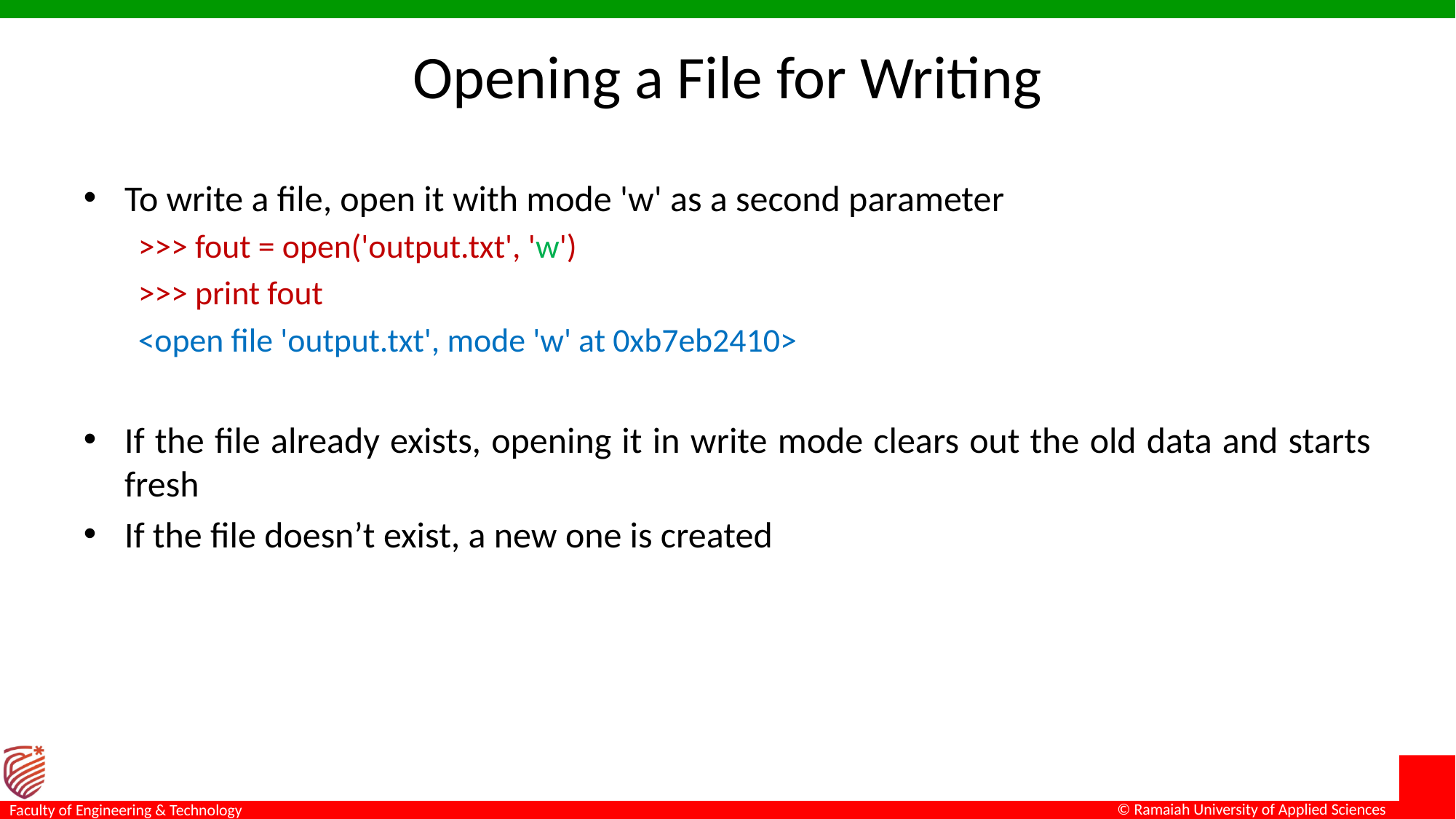

# Opening a File for Writing
To write a file, open it with mode 'w' as a second parameter
>>> fout = open('output.txt', 'w')
>>> print fout
<open file 'output.txt', mode 'w' at 0xb7eb2410>

If the file already exists, opening it in write mode clears out the old data and starts fresh
If the file doesn’t exist, a new one is created